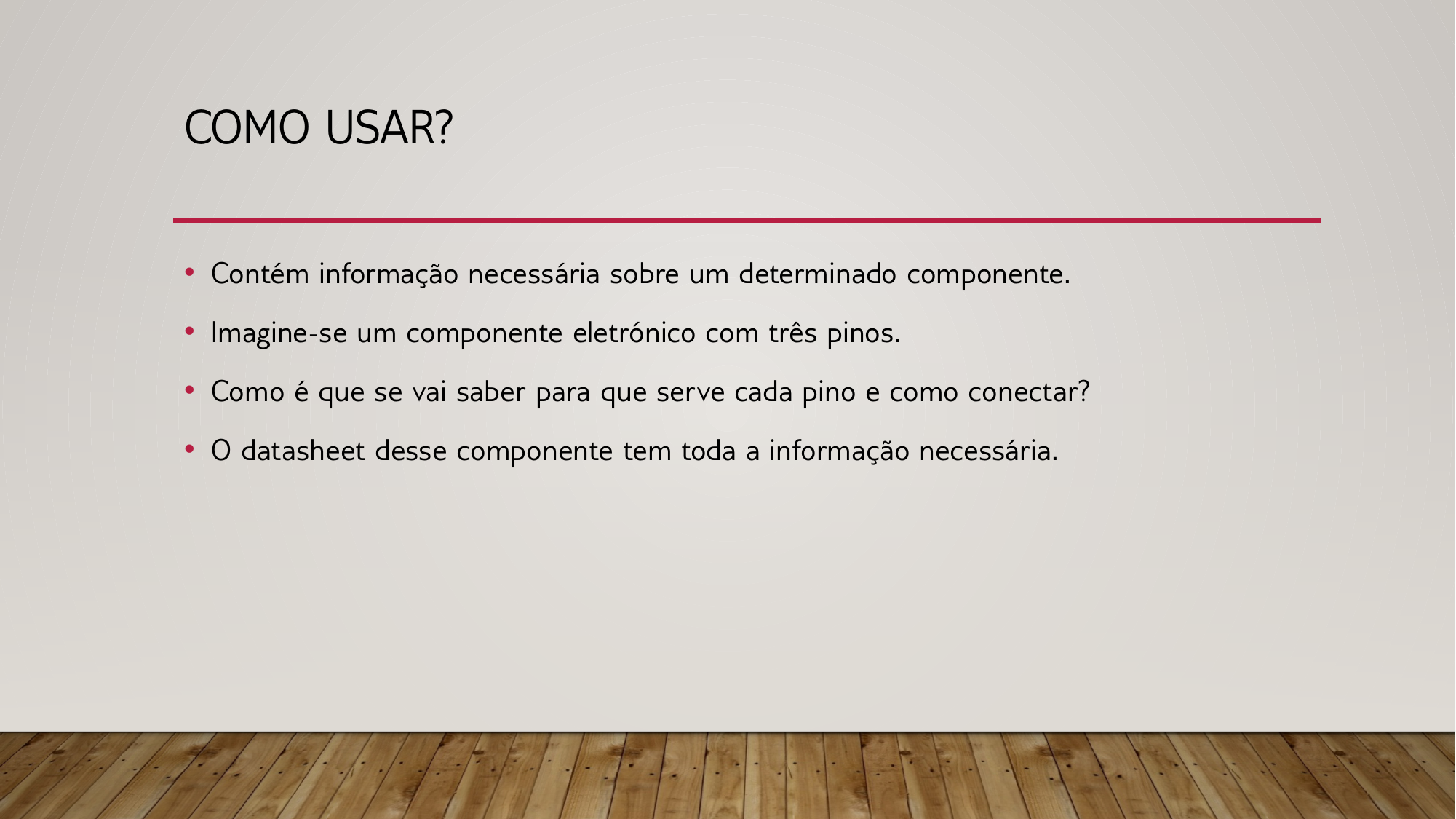

# COMO USAR?
Contém informação necessária sobre um determinado componente.
Imagine-se um componente eletrónico com três pinos.
Como é que se vai saber para que serve cada pino e como conectar?
O datasheet desse componente tem toda a informação necessária.